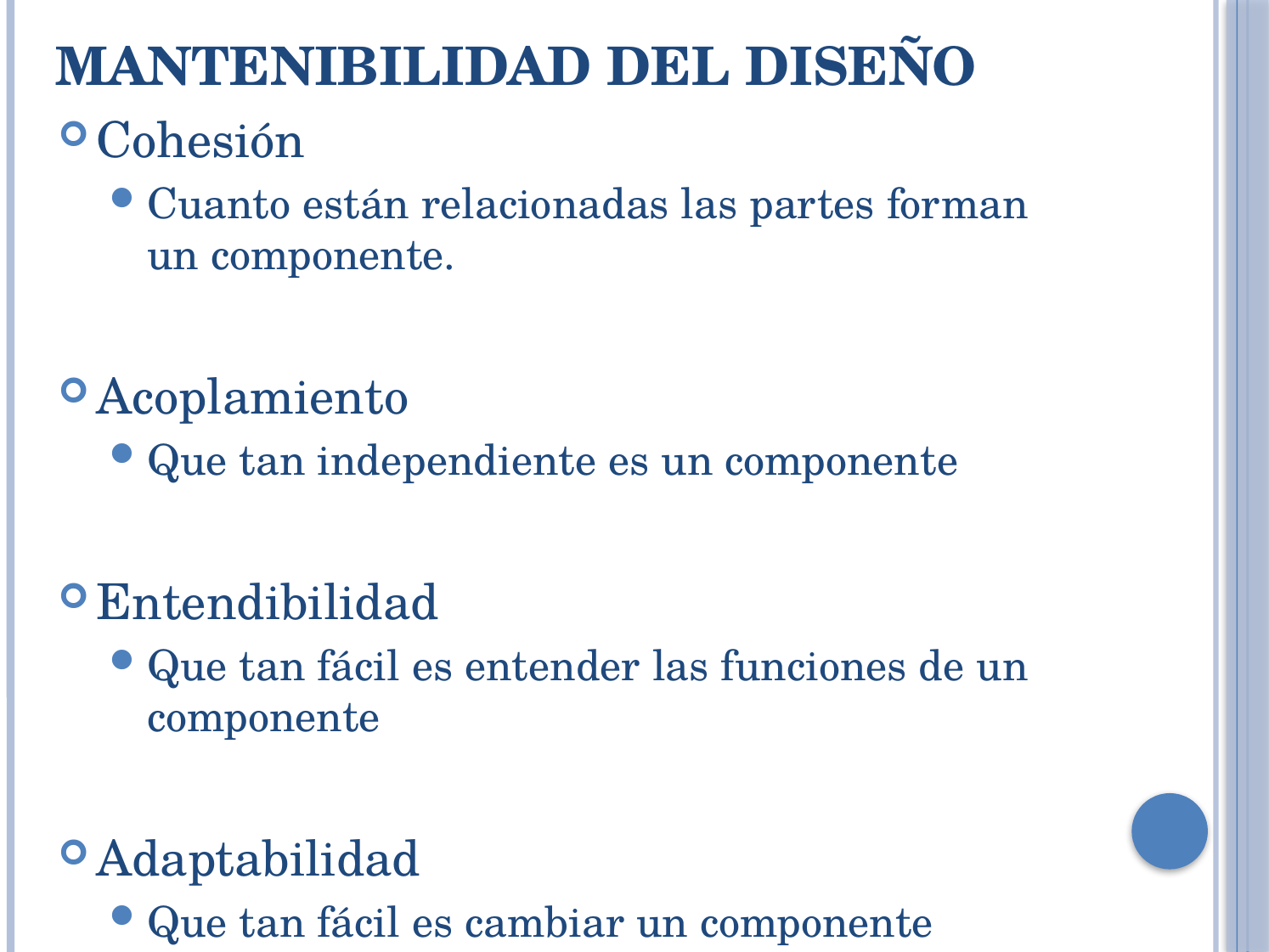

# Mantenibilidad del diseño
Cohesión
Cuanto están relacionadas las partes forman un componente.

Acoplamiento
Que tan independiente es un componente

Entendibilidad
Que tan fácil es entender las funciones de un componente

Adaptabilidad
Que tan fácil es cambiar un componente